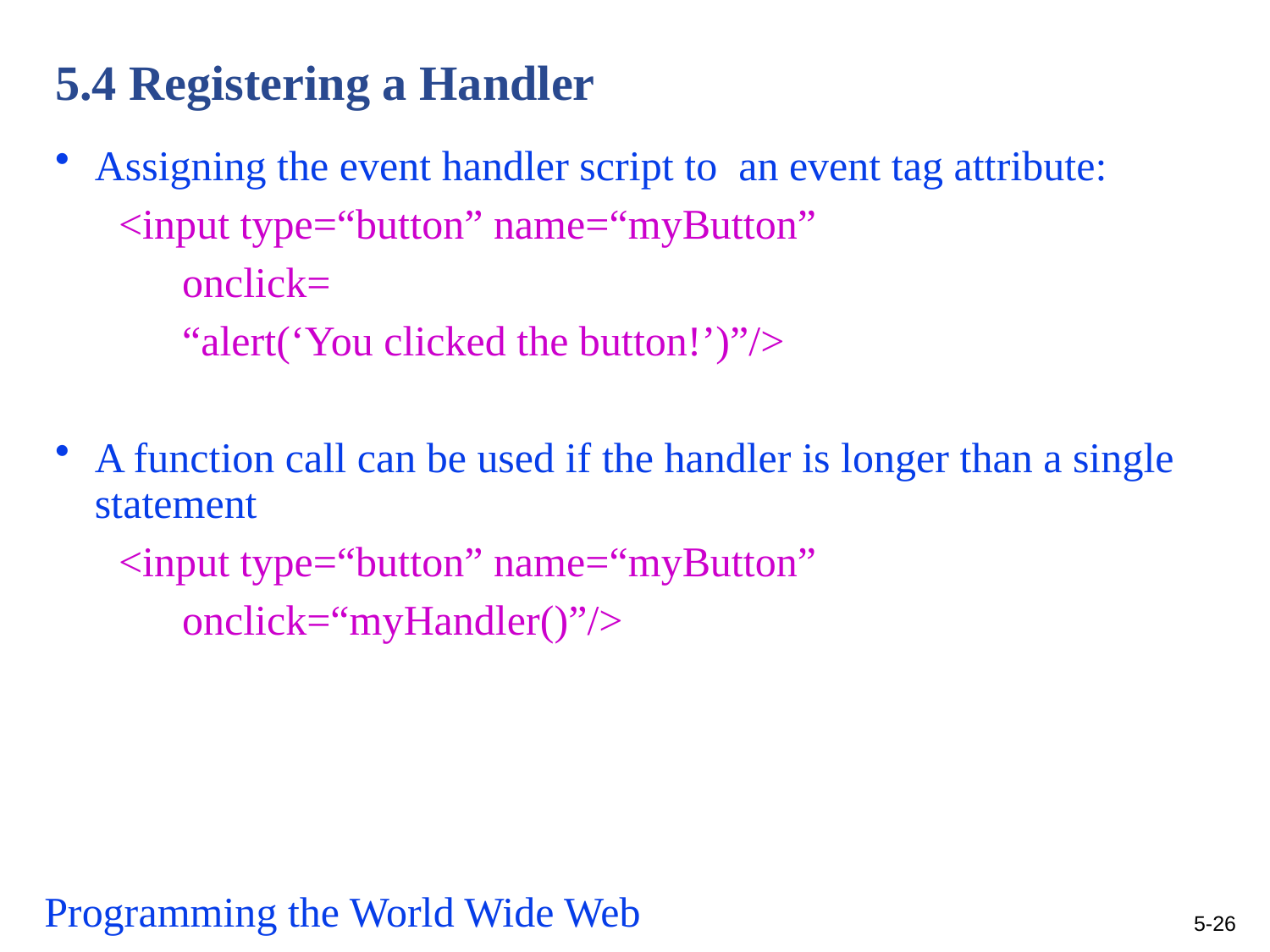

# 5.4 Registering a Handler
Assigning the event handler script to  an event tag attribute:
<input type=“button” name=“myButton”
onclick=
“alert(‘You clicked the button!’)”/>

A function call can be used if the handler is longer than a single statement
<input type=“button” name=“myButton”
onclick=“myHandler()”/>